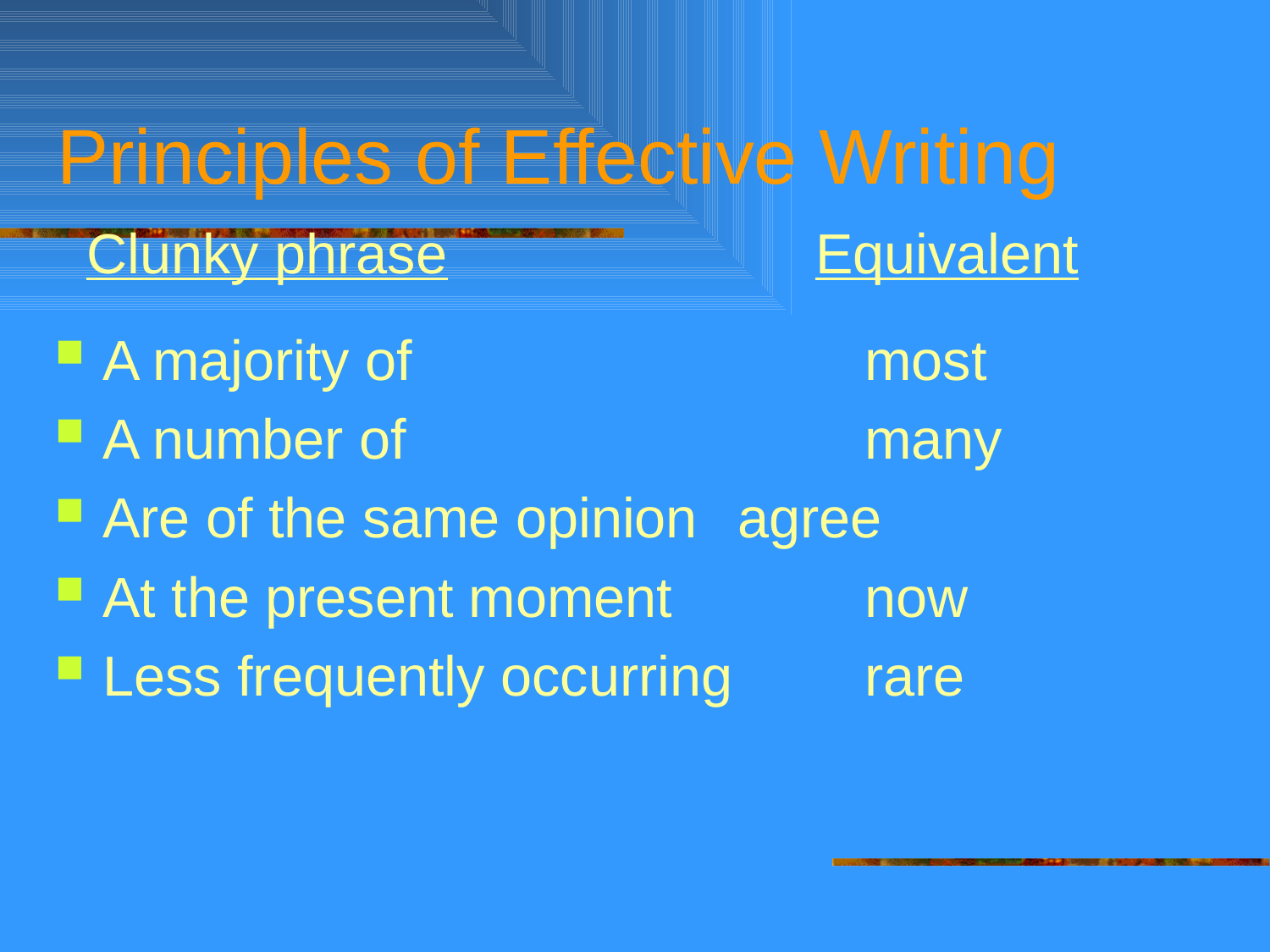

# Principles of Effective Writing
Clunky phrase			      Equivalent
A majority of				most
A number of 				many
Are of the same opinion	agree
At the present moment		now
Less frequently occurring 	rare